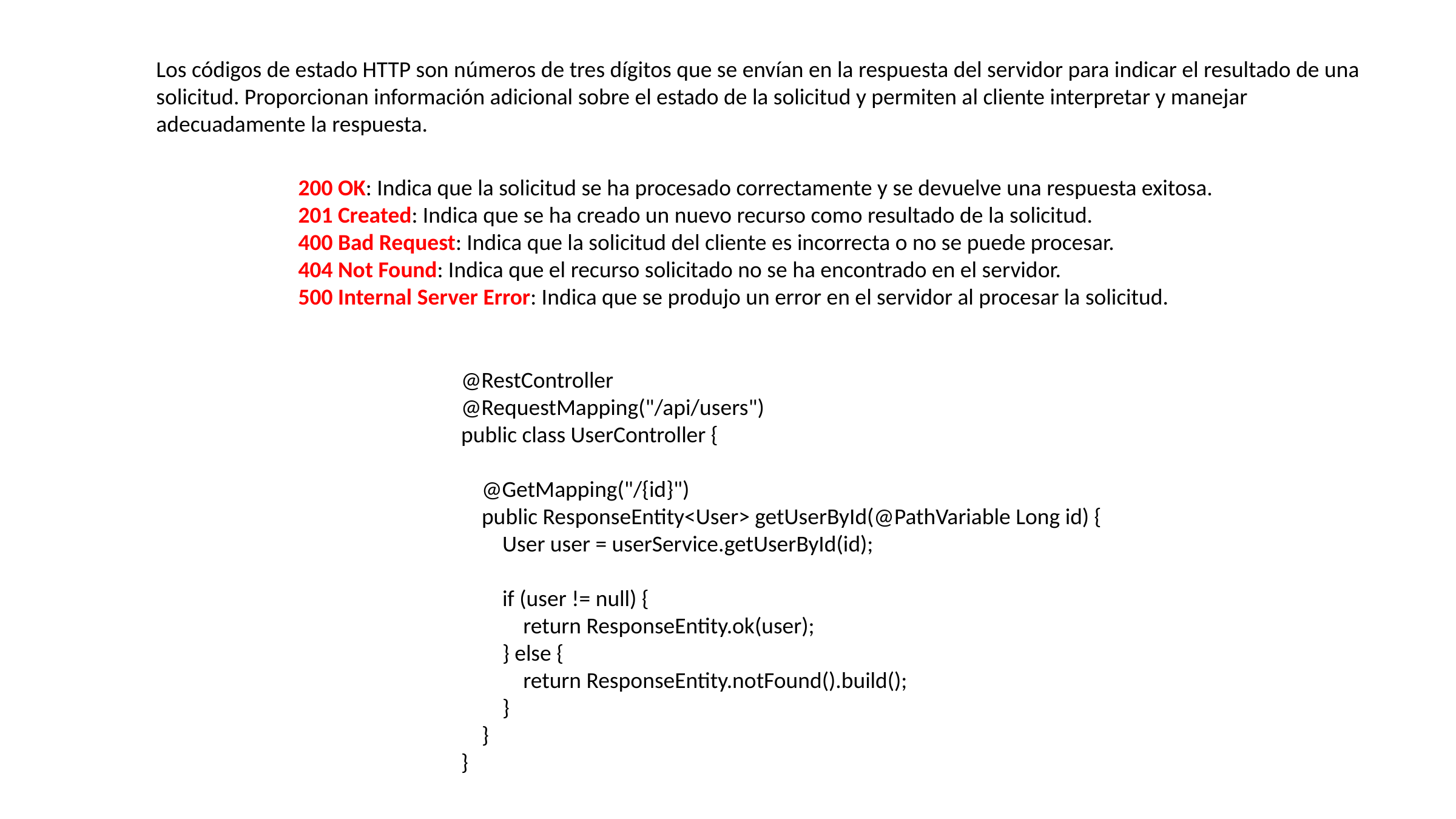

Los códigos de estado HTTP son números de tres dígitos que se envían en la respuesta del servidor para indicar el resultado de una solicitud. Proporcionan información adicional sobre el estado de la solicitud y permiten al cliente interpretar y manejar adecuadamente la respuesta.
200 OK: Indica que la solicitud se ha procesado correctamente y se devuelve una respuesta exitosa.
201 Created: Indica que se ha creado un nuevo recurso como resultado de la solicitud.
400 Bad Request: Indica que la solicitud del cliente es incorrecta o no se puede procesar.
404 Not Found: Indica que el recurso solicitado no se ha encontrado en el servidor.
500 Internal Server Error: Indica que se produjo un error en el servidor al procesar la solicitud.
@RestController
@RequestMapping("/api/users")
public class UserController {

    @GetMapping("/{id}")
    public ResponseEntity<User> getUserById(@PathVariable Long id) {
        User user = userService.getUserById(id);

        if (user != null) {
            return ResponseEntity.ok(user);
        } else {
            return ResponseEntity.notFound().build();
        }
    }
}